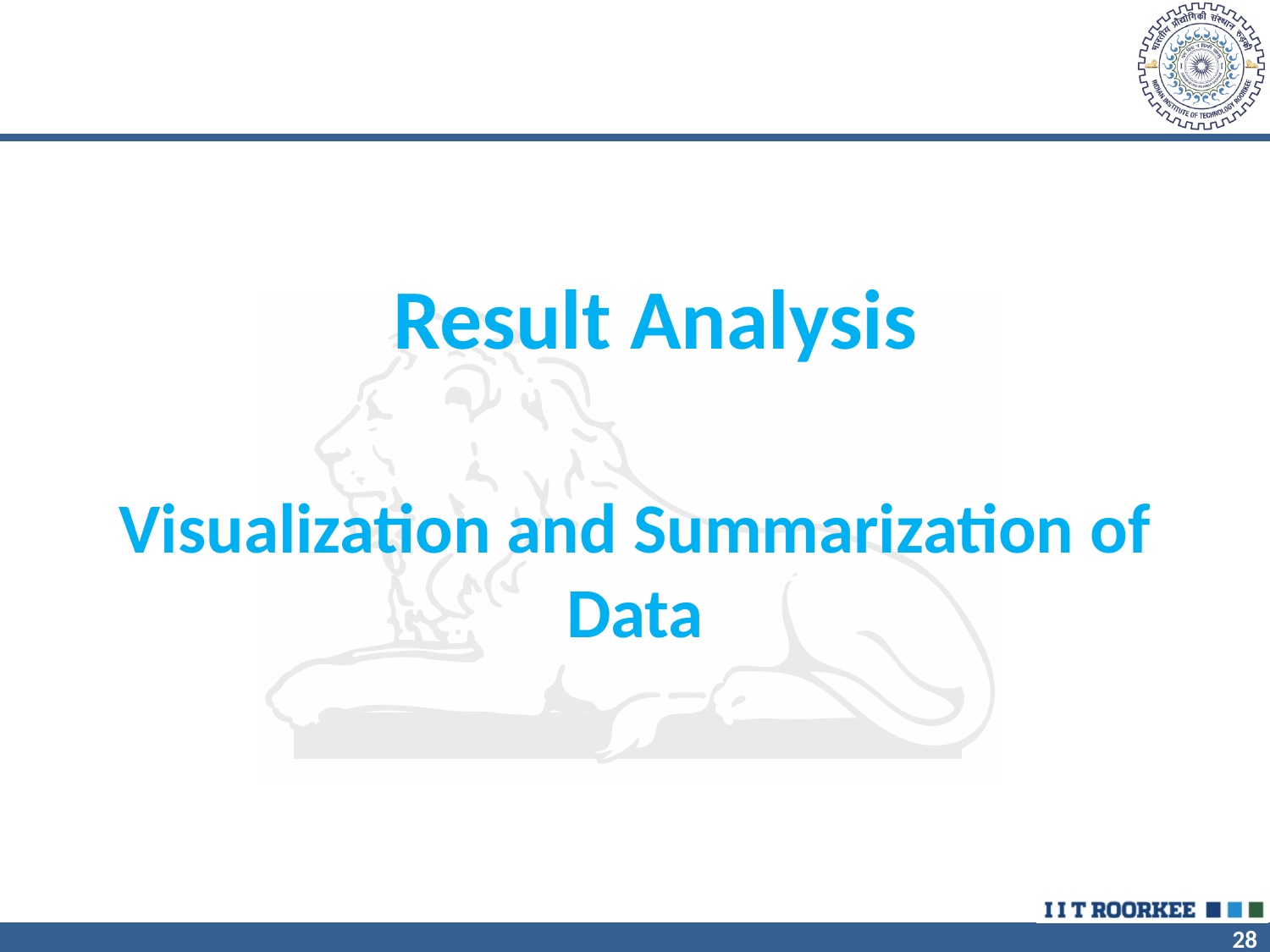

Result Analysis
Visualization and Summarization of Data